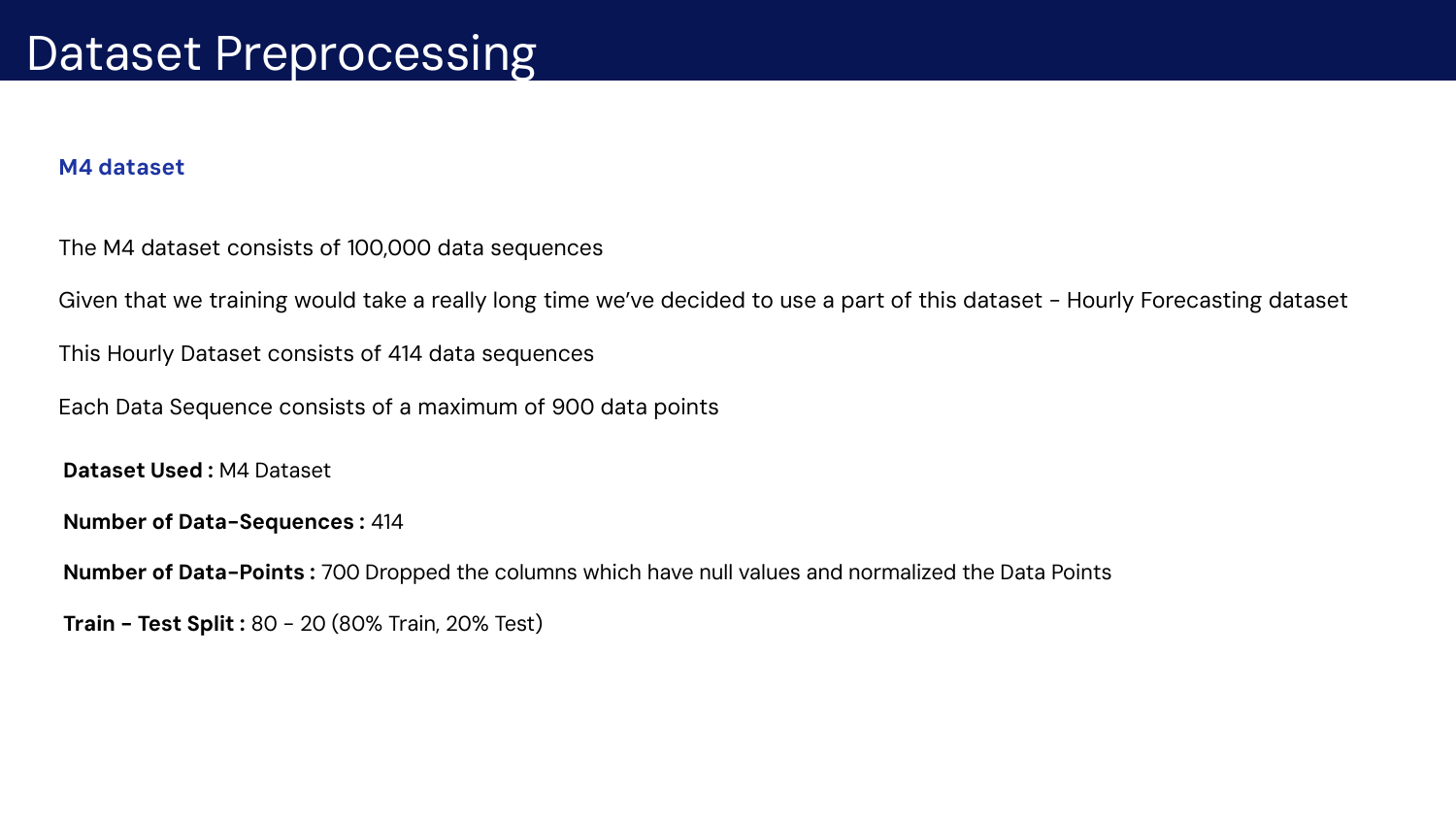

Dataset Preprocessing
M4 dataset

The M4 dataset consists of 100,000 data sequences

Given that we training would take a really long time we’ve decided to use a part of this dataset - Hourly Forecasting dataset

This Hourly Dataset consists of 414 data sequences

Each Data Sequence consists of a maximum of 900 data points

Dataset Used : M4 Dataset

Number of Data-Sequences : 414

Number of Data-Points : 700 Dropped the columns which have null values and normalized the Data Points

Train - Test Split : 80 - 20 (80% Train, 20% Test)